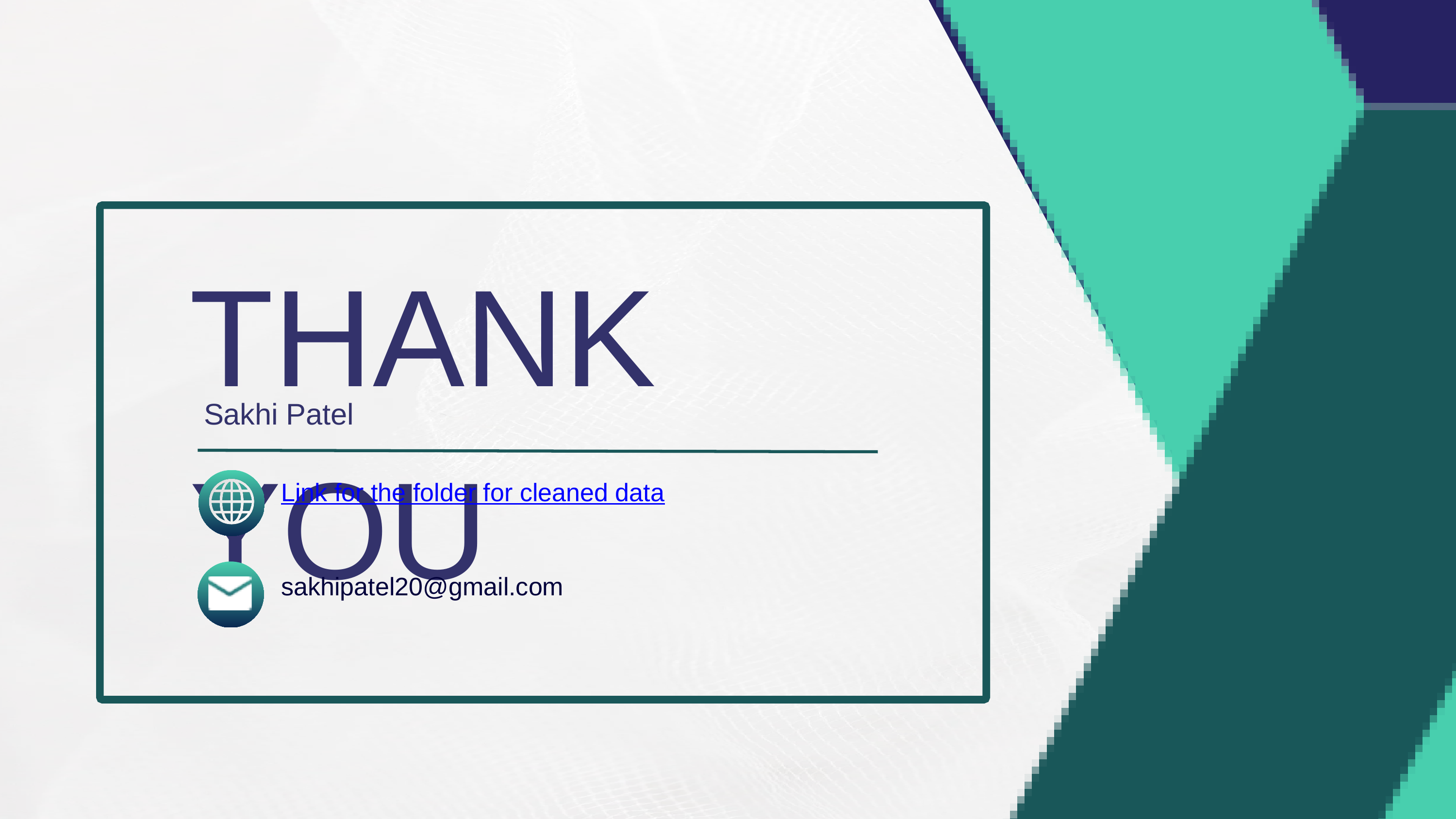

THANK YOU
Sakhi Patel

Link for the folder for cleaned data

sakhipatel20@gmail.com